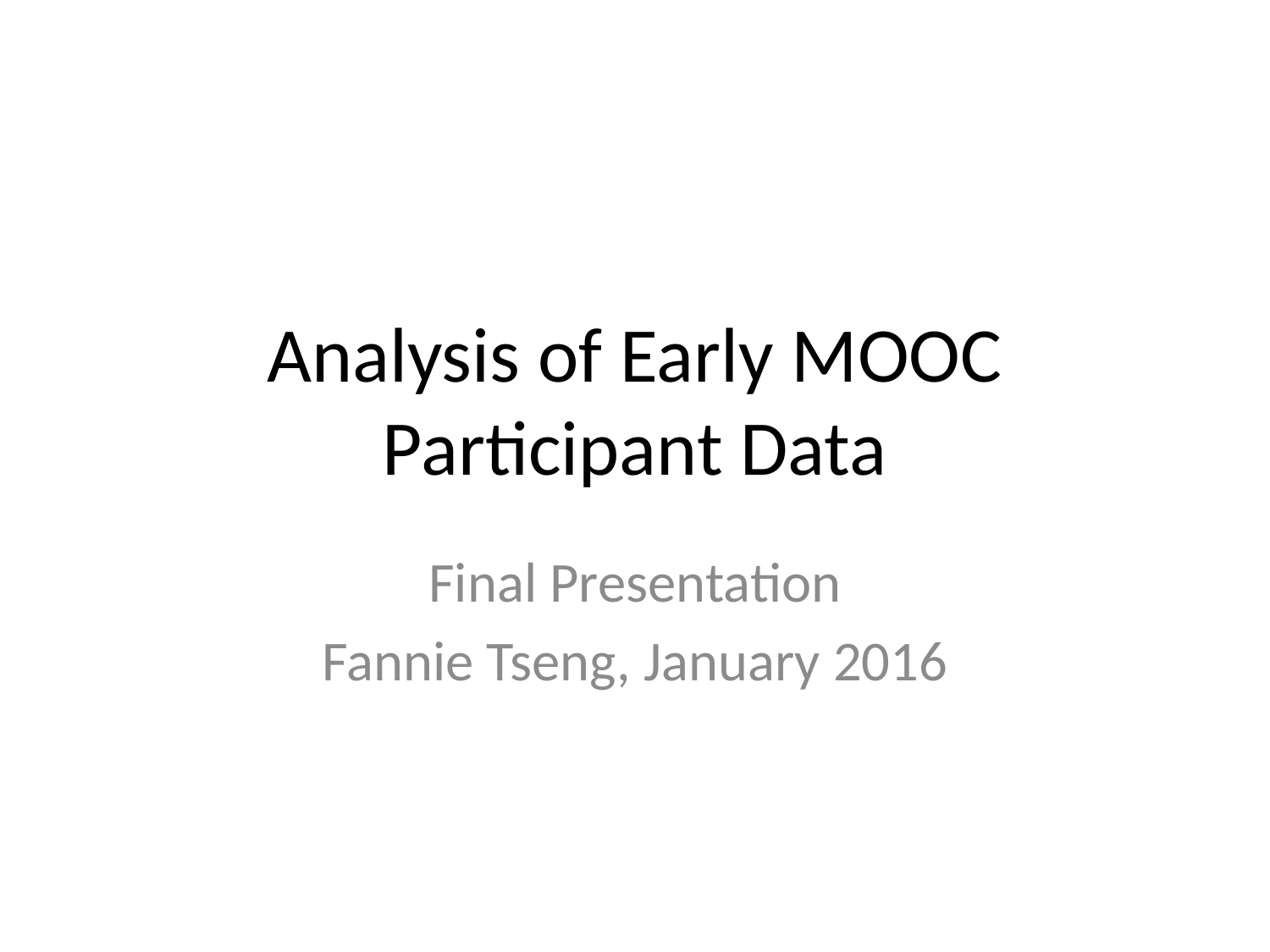

# Analysis of Early MOOC Participant Data
Final Presentation
Fannie Tseng, January 2016